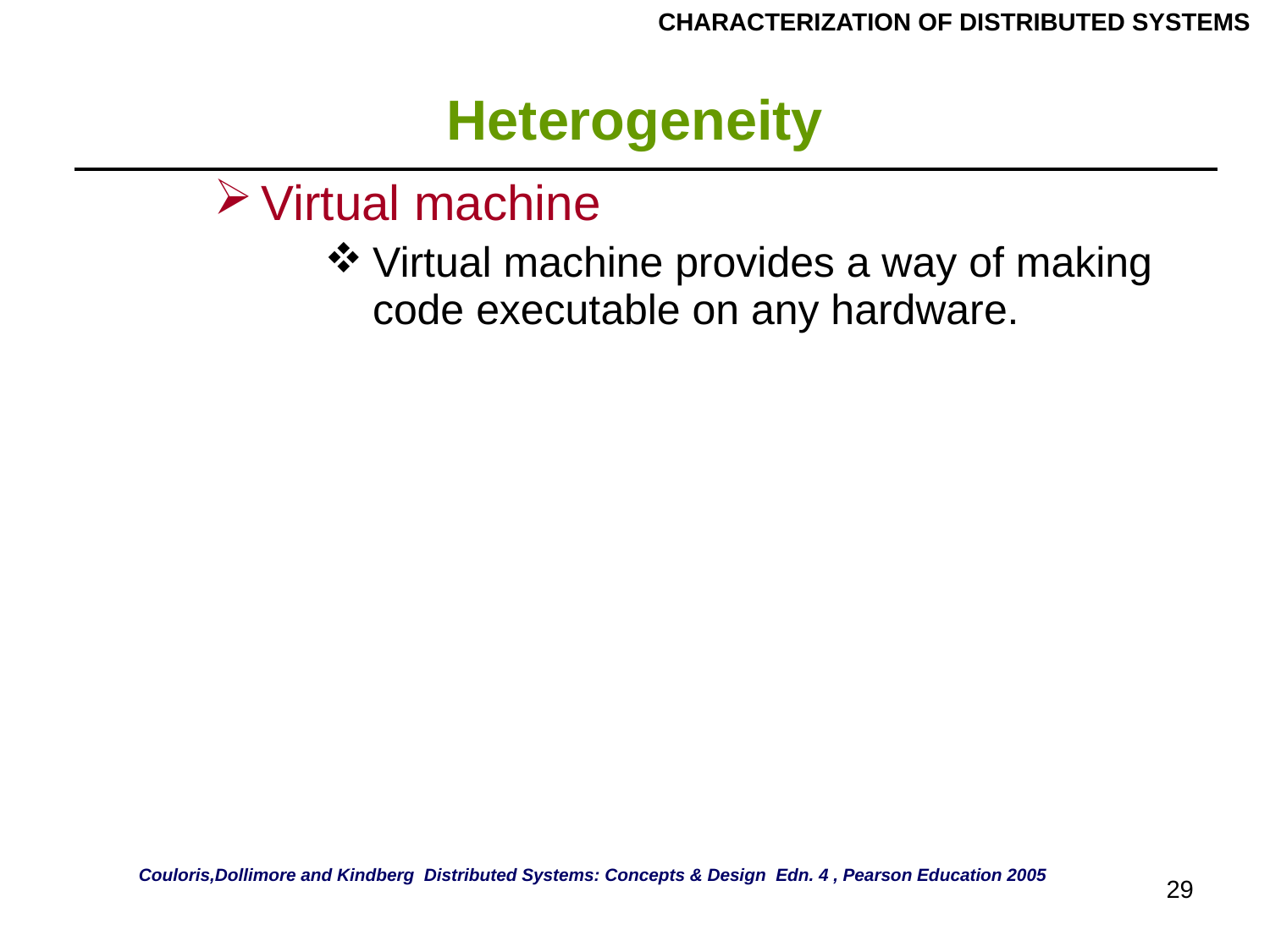

CHARACTERIZATION OF DISTRIBUTED SYSTEMS
# Heterogeneity
| Virtual machine Virtual machine provides a way of making code executable on any hardware. |
| --- |
Couloris,Dollimore and Kindberg  Distributed Systems: Concepts & Design  Edn. 4 , Pearson Education 2005
29